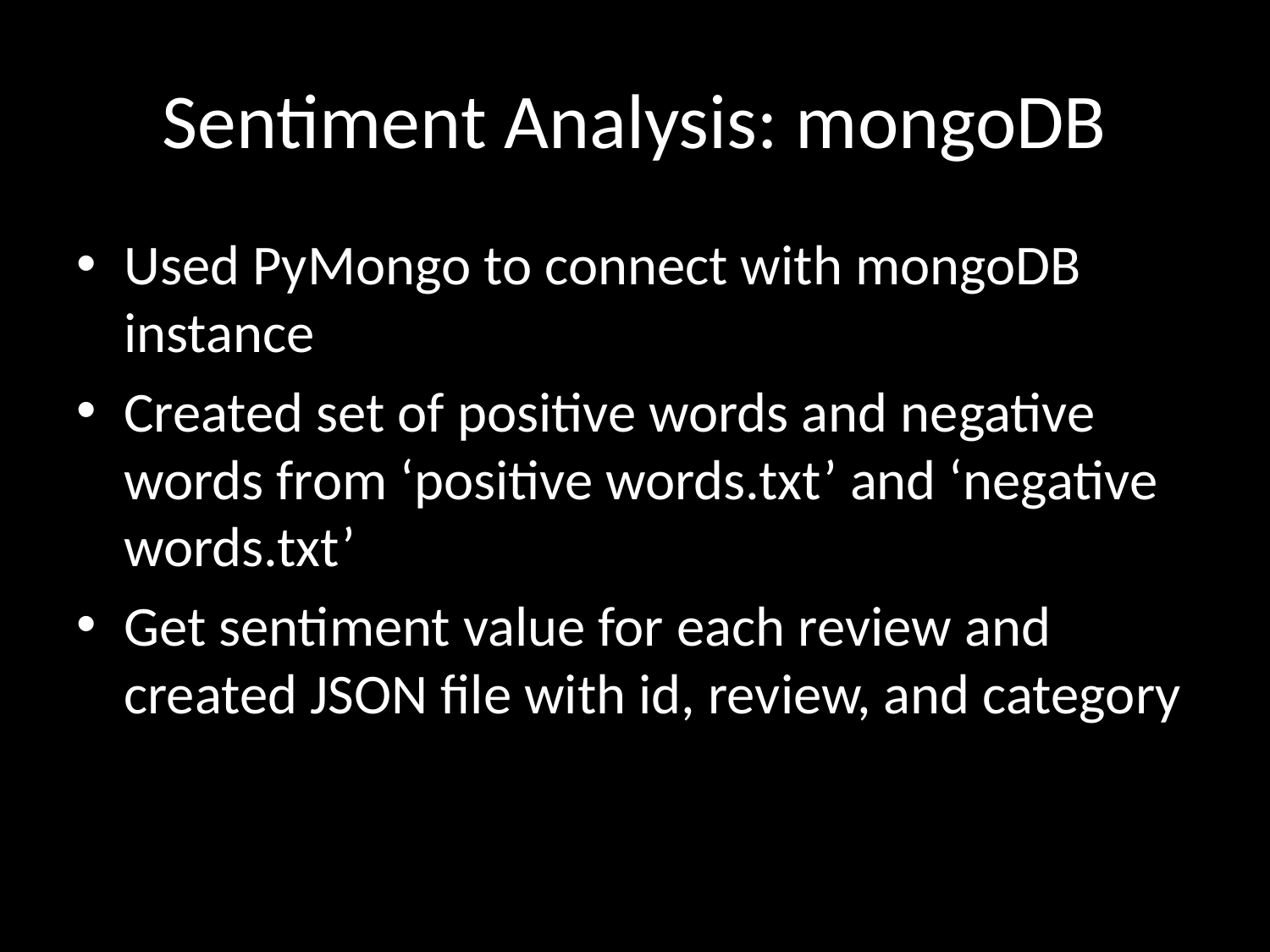

# Sentiment Analysis: mongoDB
Used PyMongo to connect with mongoDB instance
Created set of positive words and negative words from ‘positive words.txt’ and ‘negative words.txt’
Get sentiment value for each review and created JSON file with id, review, and category